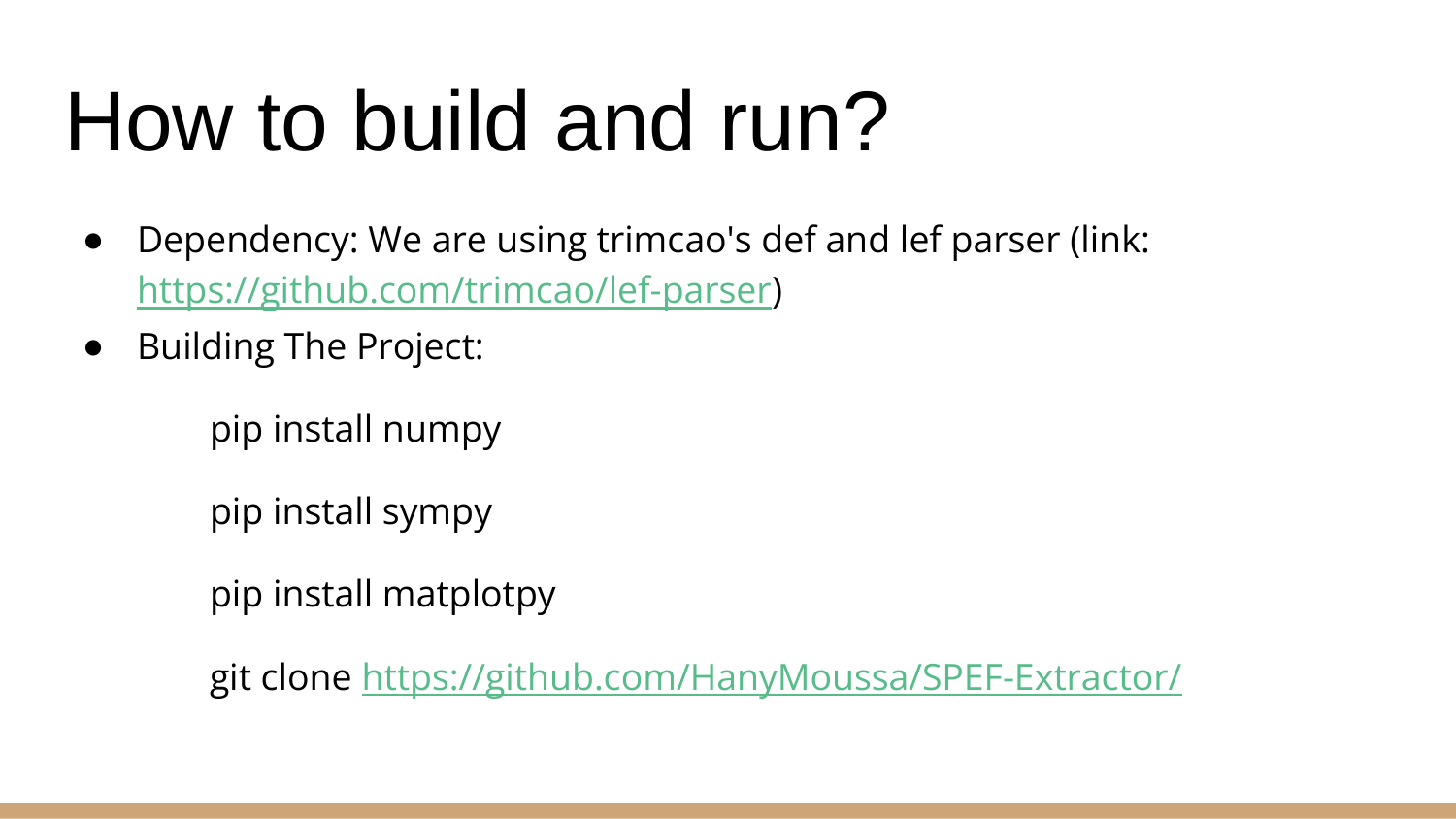

# How to build and run?
Dependency: We are using trimcao's def and lef parser (link: https://github.com/trimcao/lef-parser)
Building The Project:
pip install numpy
pip install sympy
pip install matplotpy
git clone https://github.com/HanyMoussa/SPEF-Extractor/